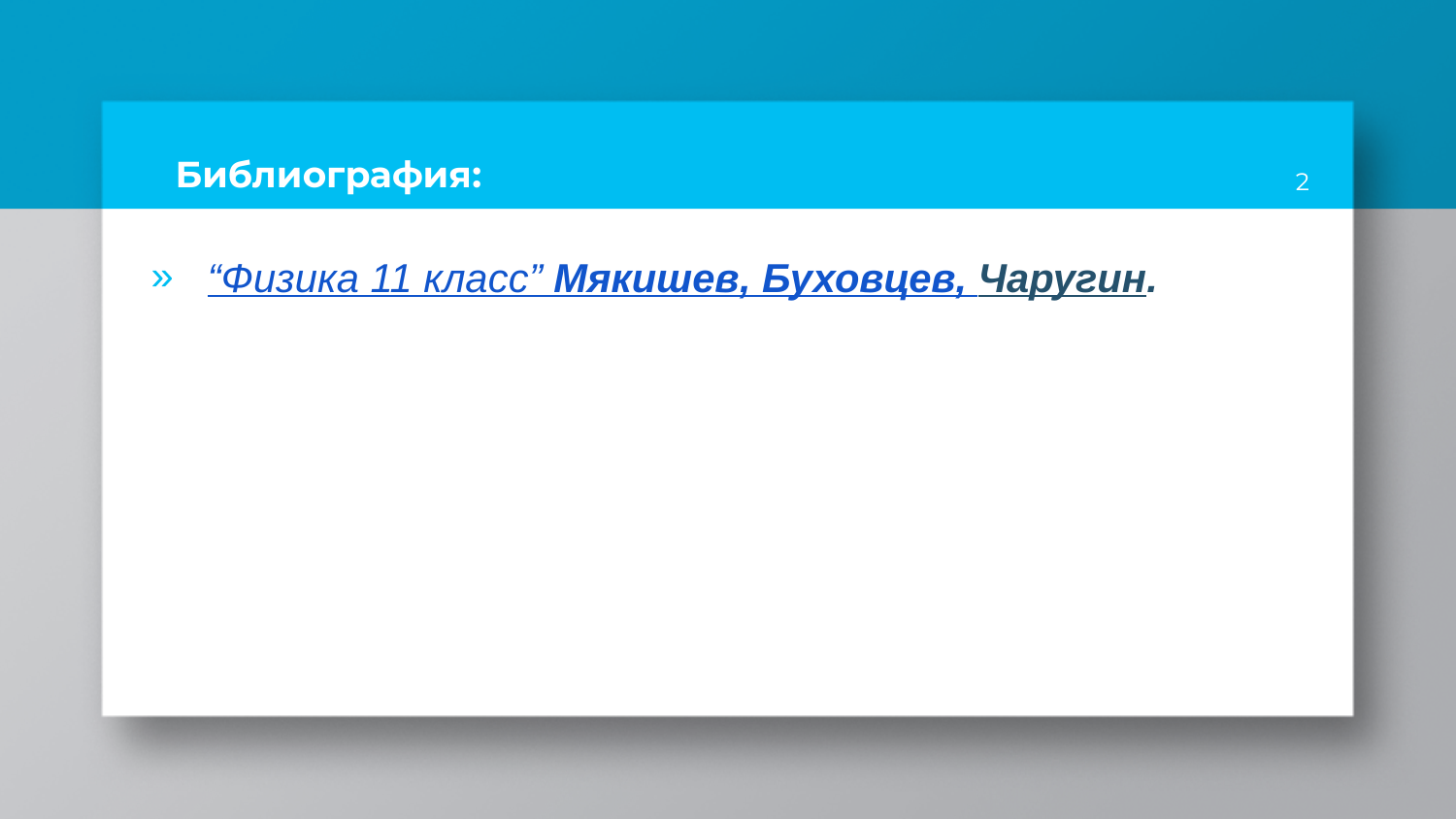

# Библиография:
2
“Физика 11 класс” Мякишев, Буховцев, Чаругин.